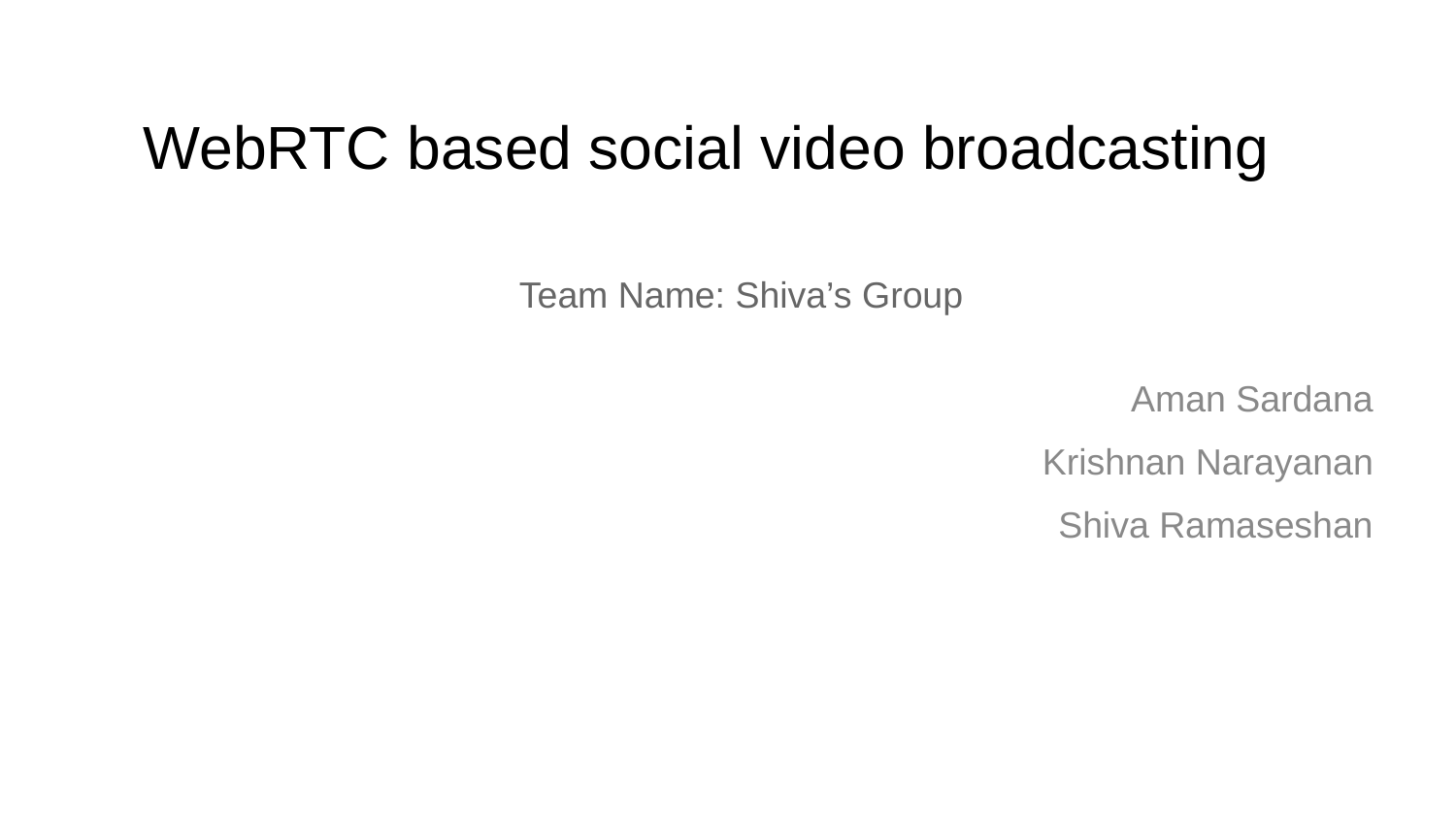

# WebRTC based social video broadcasting
Team Name: Shiva’s Group

Aman Sardana
Krishnan Narayanan
Shiva Ramaseshan